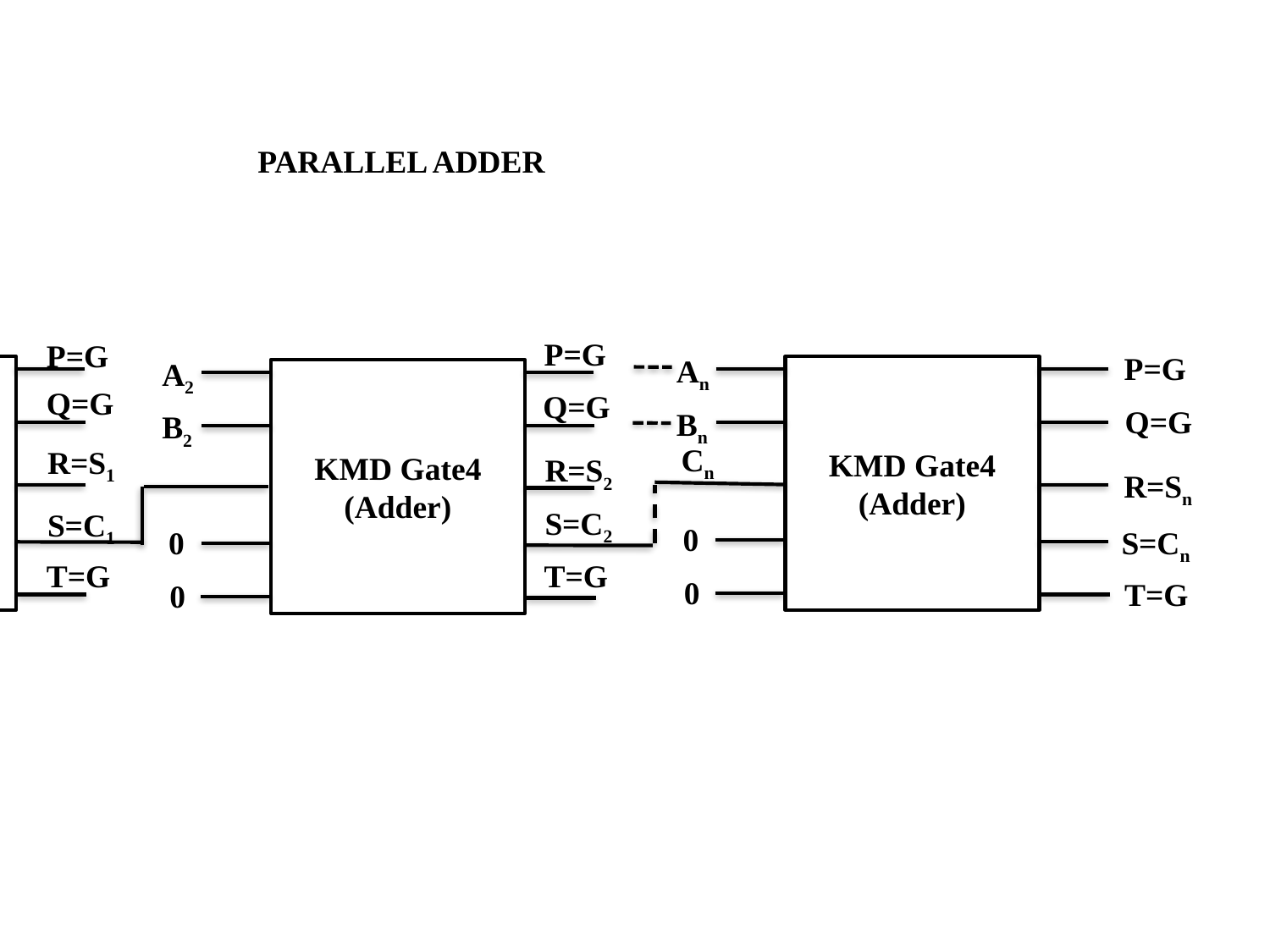

PARALLEL ADDER
P=G
A2
KMD Gate4
(Adder)
Q=G
B2
R=S2
S=C1
0
T=G
0
P=G
P=G
An
KMD Gate4
(Adder)
Q=G
Bn
R=Sn
0
S=Cn
0
T=G
Cn
A1
KMD Gate4
(Adder)
Q=G
B1
R=S1
Cin
S=C2
0
T=G
0